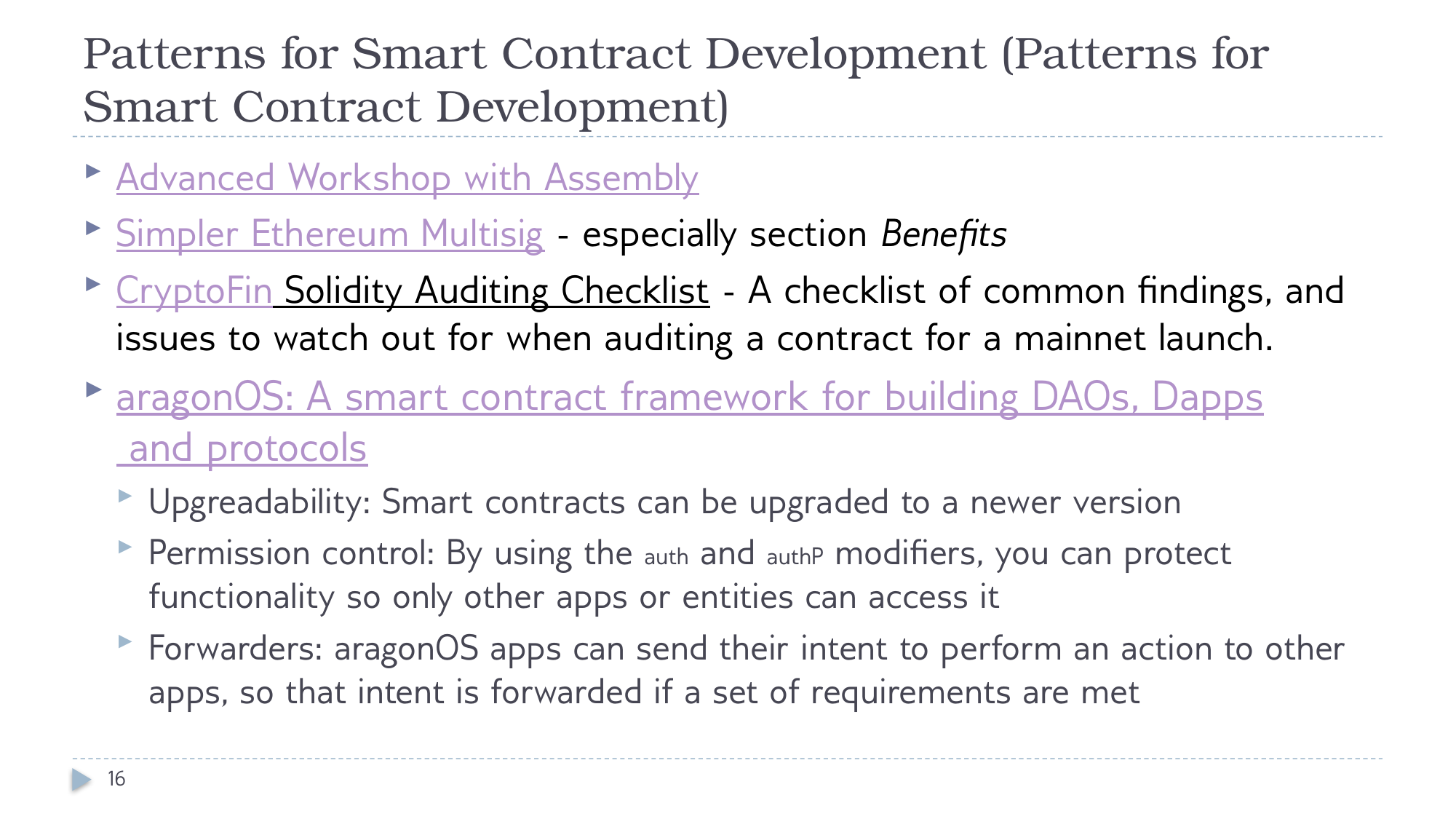

# Patterns for Smart Contract Development (Patterns for Smart Contract Development)
Advanced Workshop with Assembly
Simpler Ethereum Multisig - especially section Benefits
CryptoFin Solidity Auditing Checklist - A checklist of common findings, and issues to watch out for when auditing a contract for a mainnet launch.
aragonOS: A smart contract framework for building DAOs, Dapps and protocols
Upgreadability: Smart contracts can be upgraded to a newer version
Permission control: By using the auth and authP modifiers, you can protect functionality so only other apps or entities can access it
Forwarders: aragonOS apps can send their intent to perform an action to other apps, so that intent is forwarded if a set of requirements are met

16